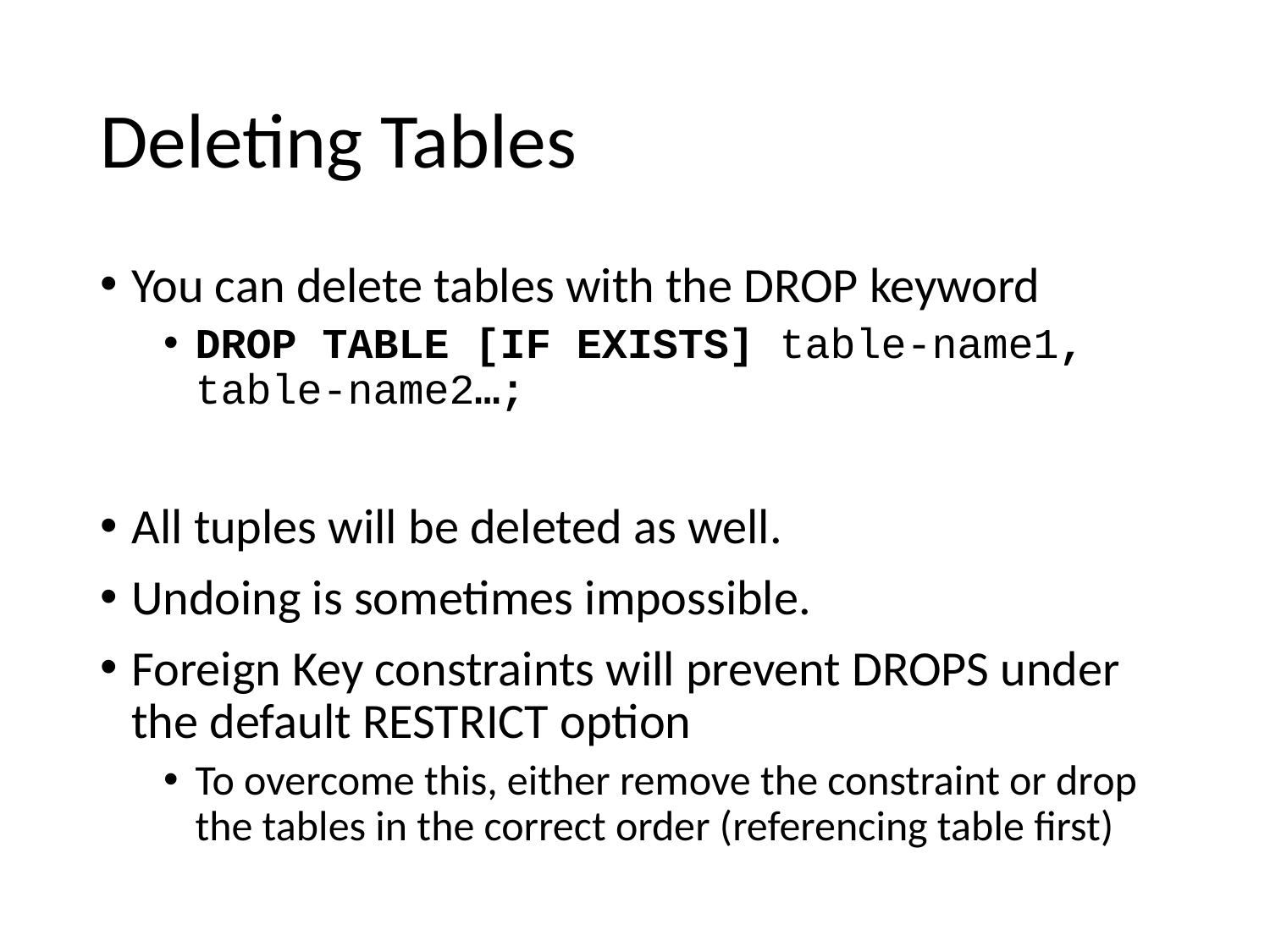

# Deleting Tables
You can delete tables with the DROP keyword
DROP TABLE [IF EXISTS] table-name1, table-name2…;

All tuples will be deleted as well.
Undoing is sometimes impossible.
Foreign Key constraints will prevent DROPS under the default RESTRICT option
To overcome this, either remove the constraint or drop the tables in the correct order (referencing table first)